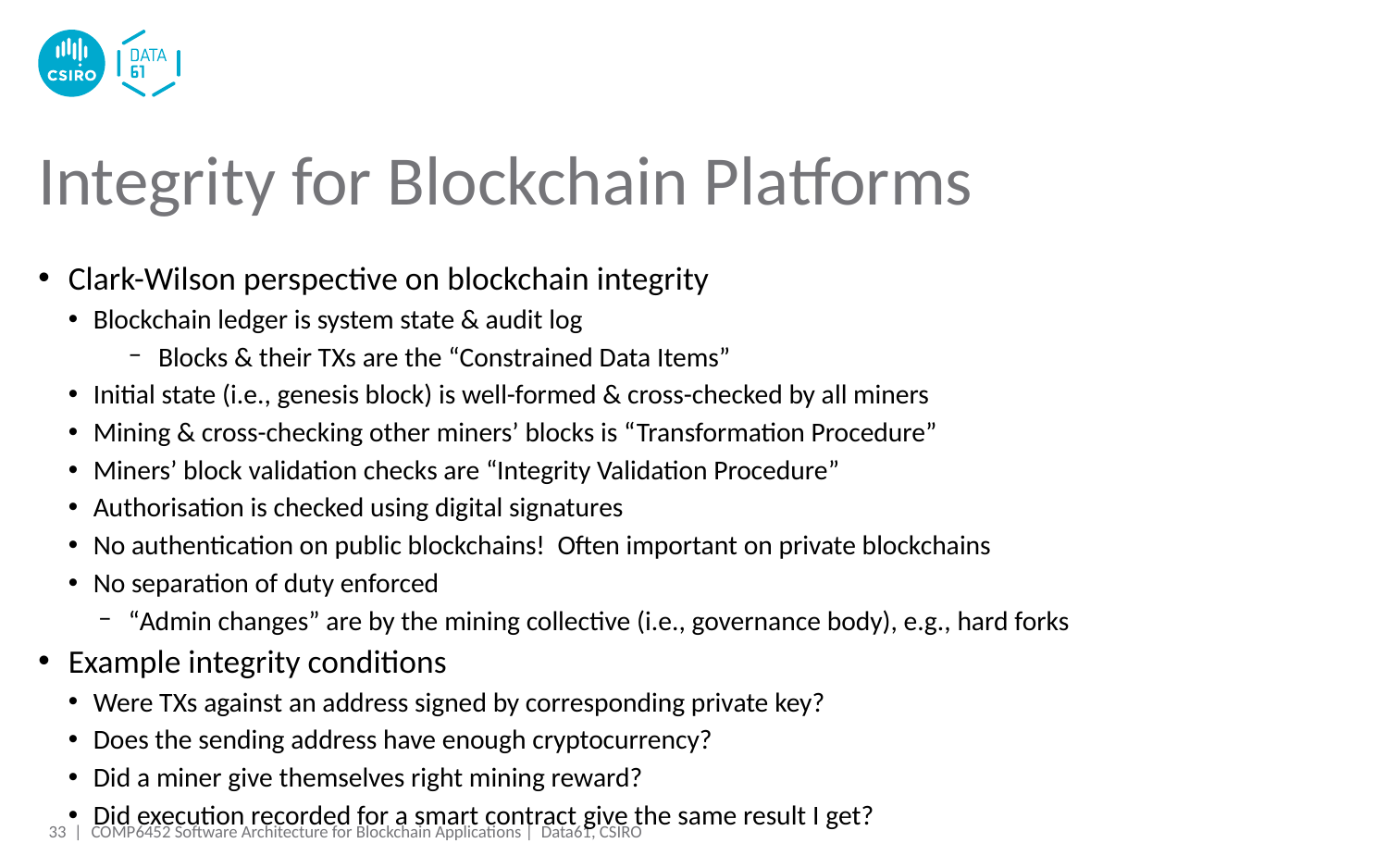

# Integrity for Blockchain Platforms
Clark-Wilson perspective on blockchain integrity
Blockchain ledger is system state & audit log
Blocks & their TXs are the “Constrained Data Items”
Initial state (i.e., genesis block) is well-formed & cross-checked by all miners
Mining & cross-checking other miners’ blocks is “Transformation Procedure”
Miners’ block validation checks are “Integrity Validation Procedure”
Authorisation is checked using digital signatures
No authentication on public blockchains!  Often important on private blockchains
No separation of duty enforced
“Admin changes” are by the mining collective (i.e., governance body), e.g., hard forks
Example integrity conditions
Were TXs against an address signed by corresponding private key?
Does the sending address have enough cryptocurrency?
Did a miner give themselves right mining reward?
Did execution recorded for a smart contract give the same result I get?
33  |
COMP6452 Software Architecture for Blockchain Applications |  Data61, CSIRO